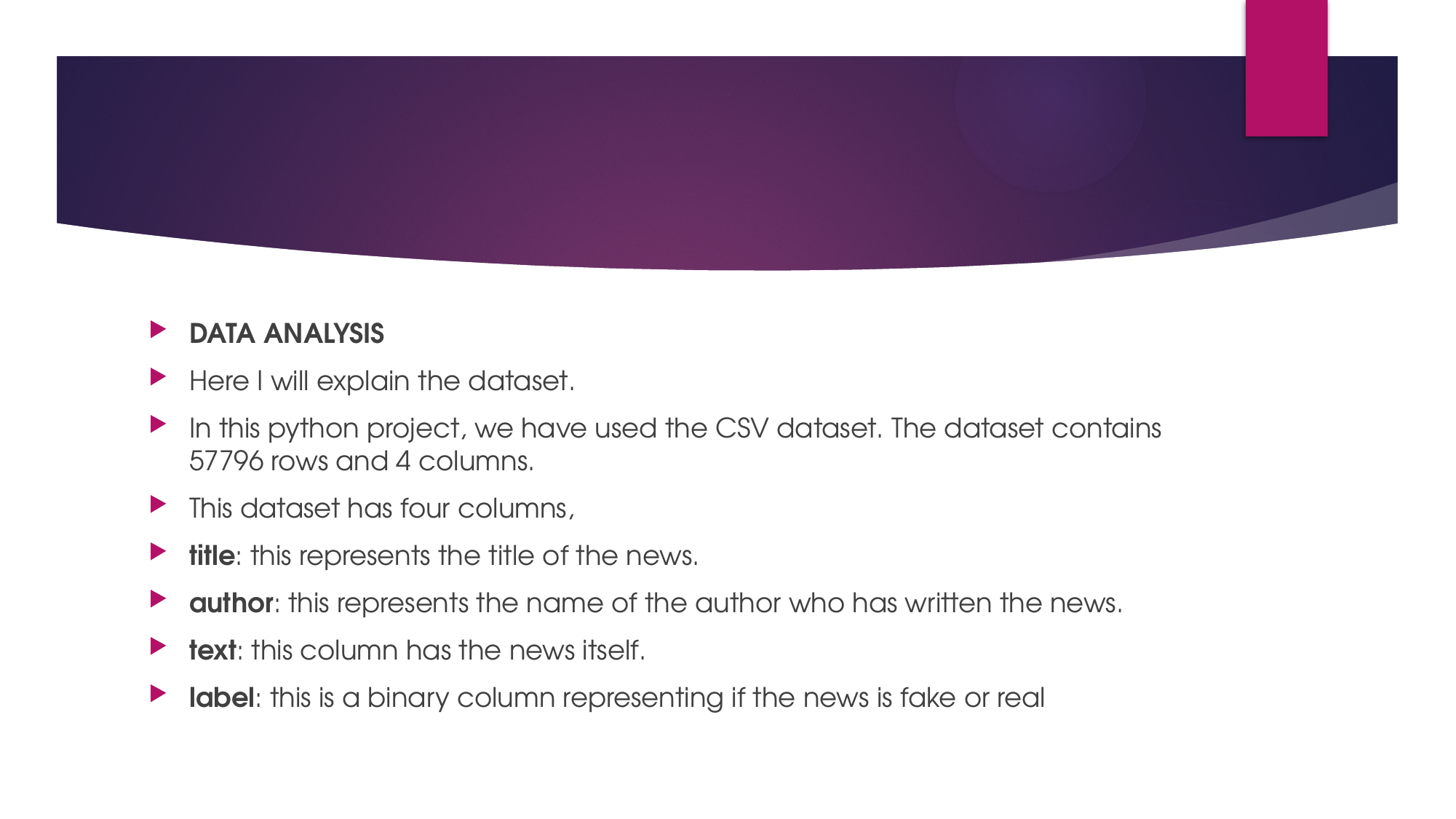

#
DATA ANALYSIS
Here I will explain the dataset.
In this python project, we have used the CSV dataset. The dataset contains 57796 rows and 4 columns.
This dataset has four columns,
title: this represents the title of the news.
author: this represents the name of the author who has written the news.
text: this column has the news itself.
label: this is a binary column representing if the news is fake or real